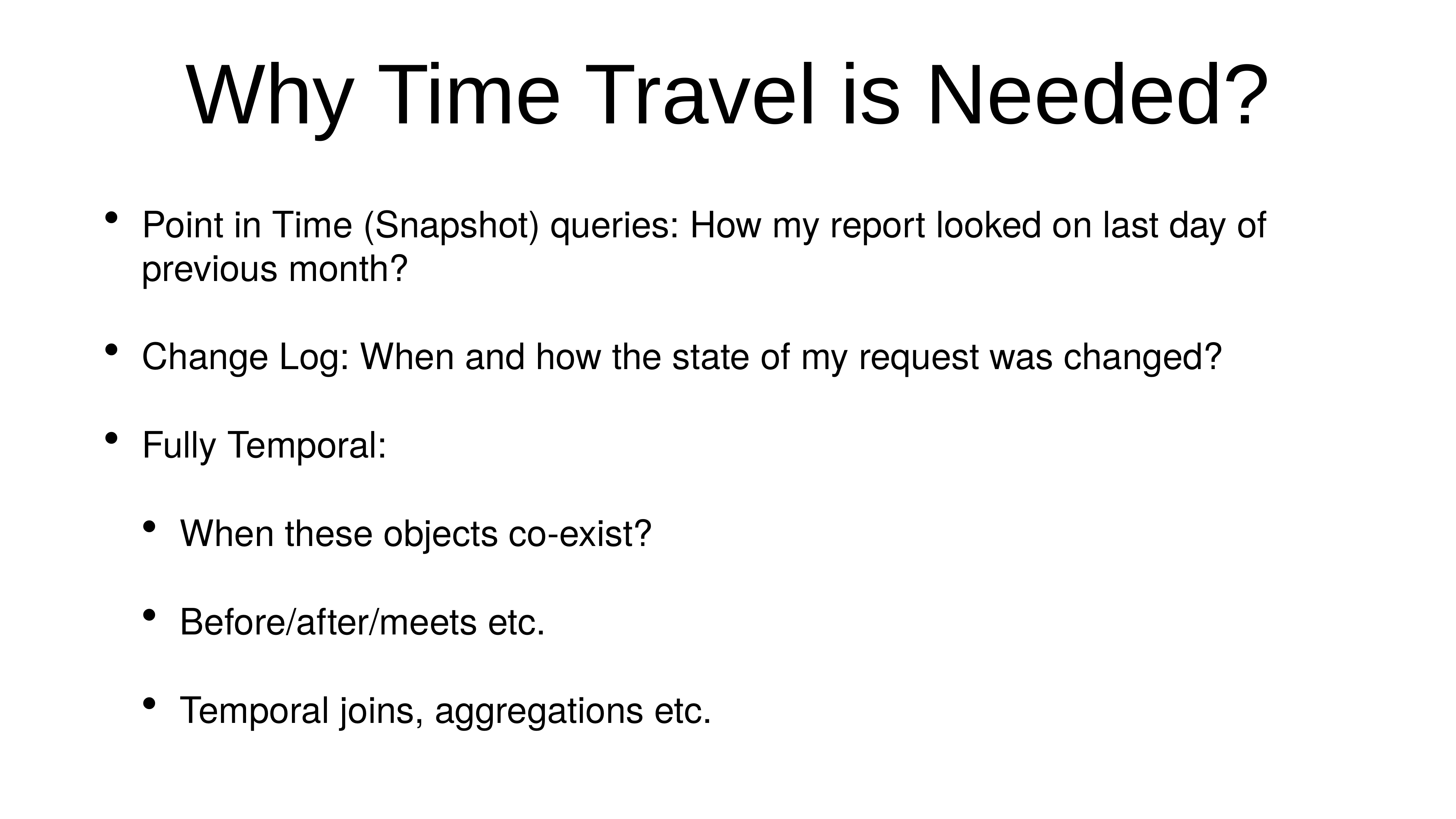

# Why Time Travel is Needed?
Point in Time (Snapshot) queries: How my report looked on last day of previous month?
Change Log: When and how the state of my request was changed?
Fully Temporal:
When these objects co-exist?
Before/after/meets etc.
Temporal joins, aggregations etc.